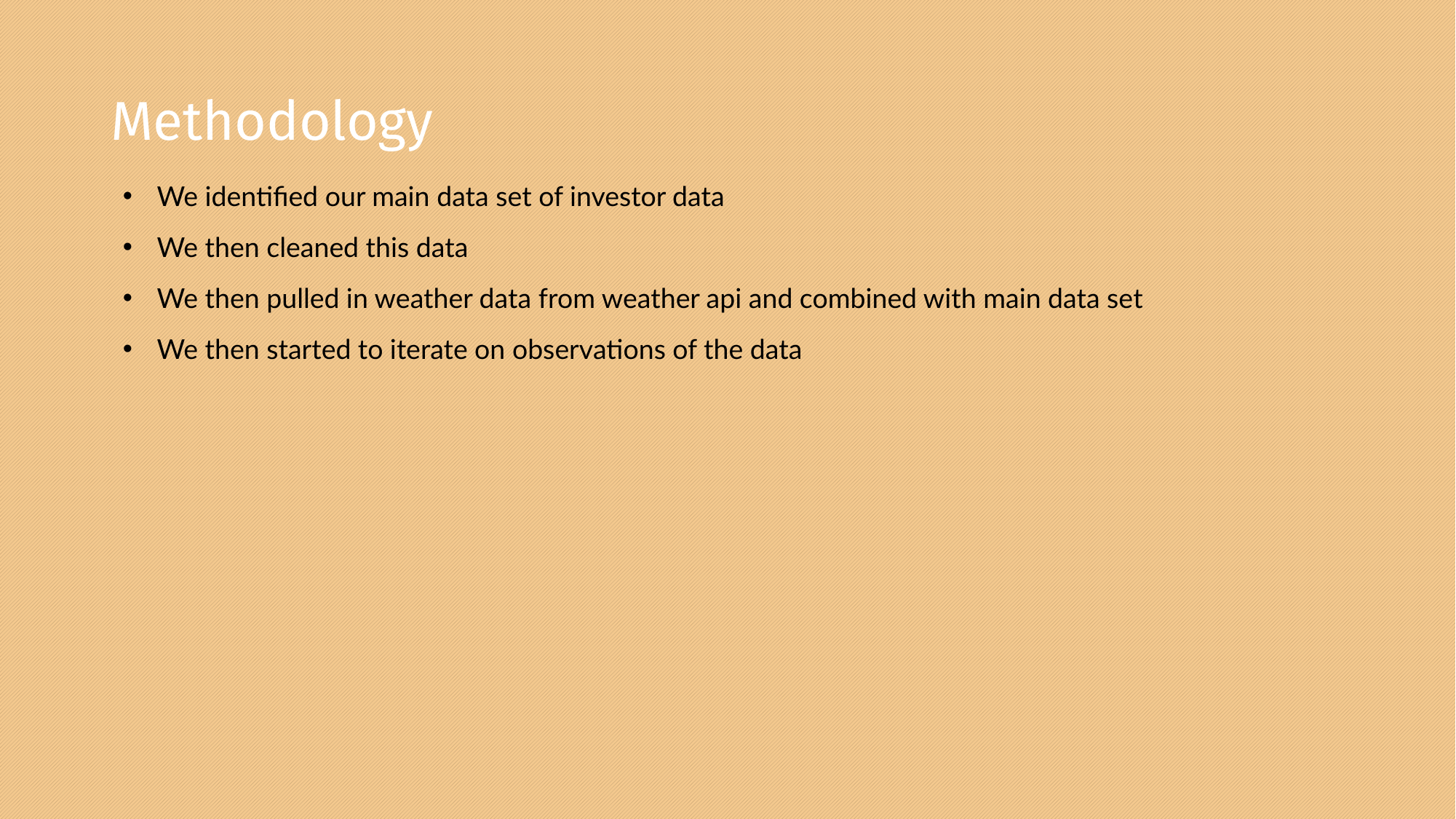

# Methodology
We identified our main data set of investor data
We then cleaned this data
We then pulled in weather data from weather api and combined with main data set
We then started to iterate on observations of the data